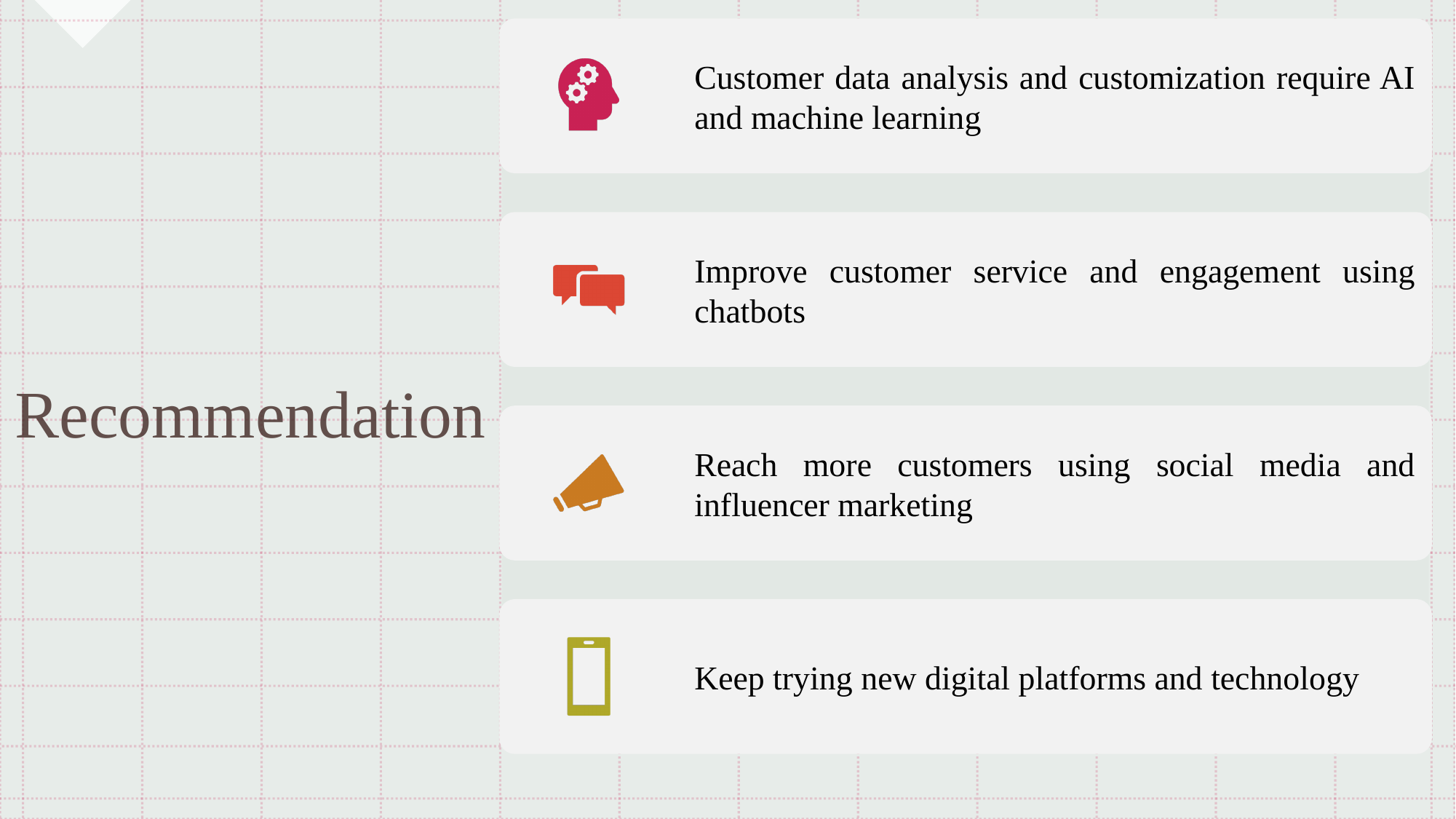

Customer data analysis and customization require AI and machine learning
Improve customer service and engagement using chatbots
Reach more customers using social media and influencer marketing
Keep trying new digital platforms and technology

# Recommendation